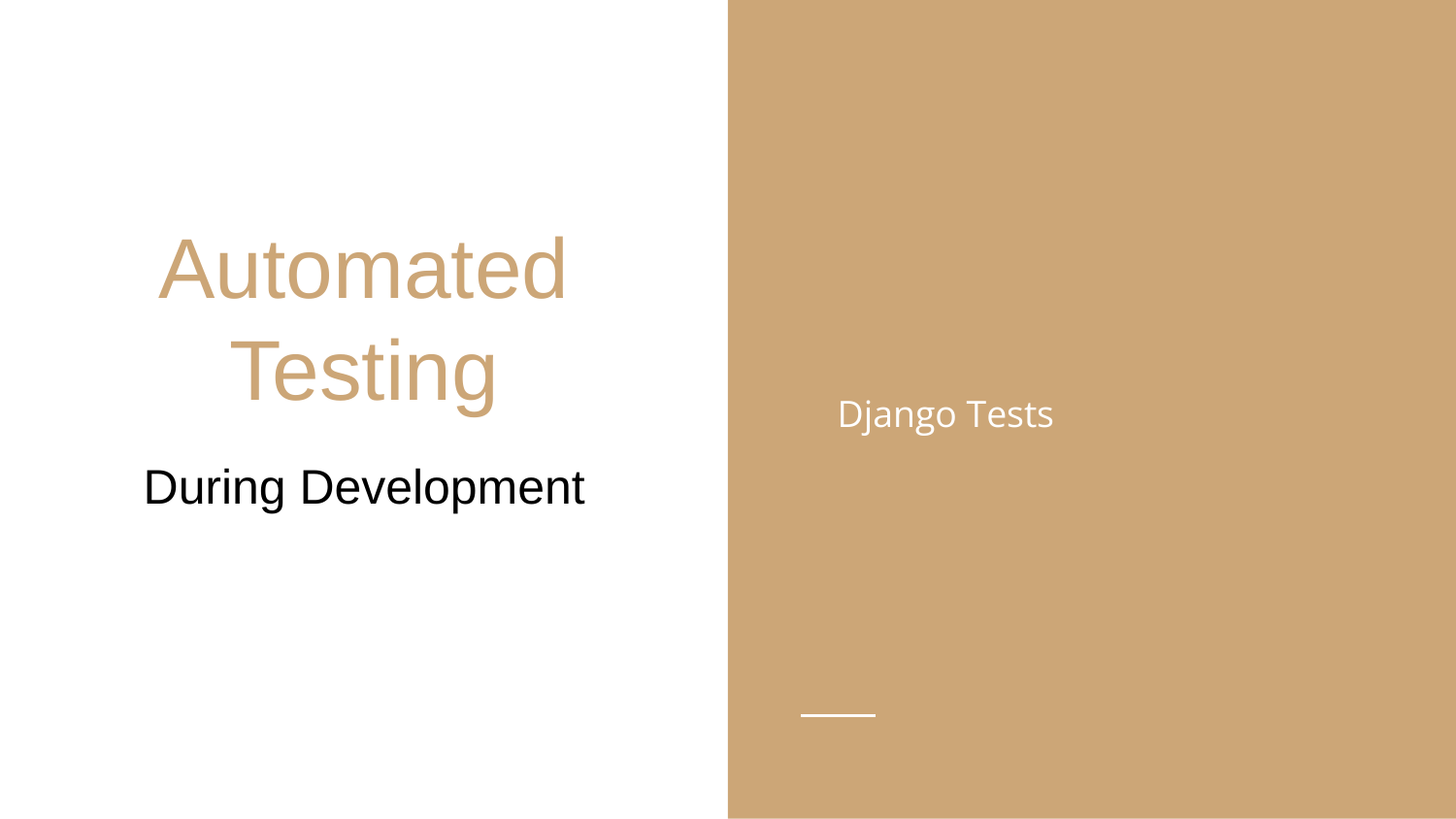

Django Tests
# Automated Testing
During Development